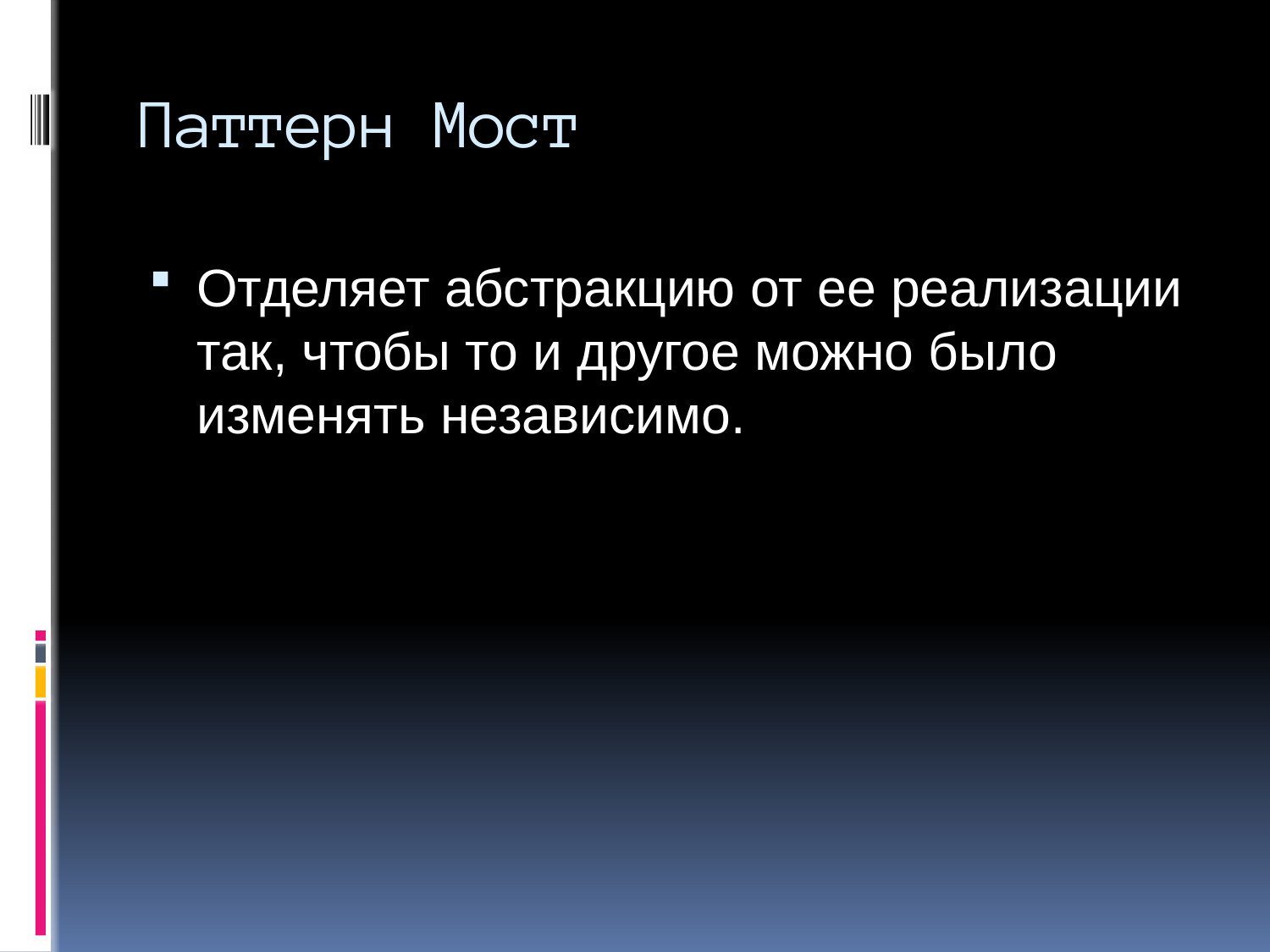

# Паттерн Мост
Отделяет абстракцию от ее реализации так, чтобы то и другое можно было
изменять независимо.